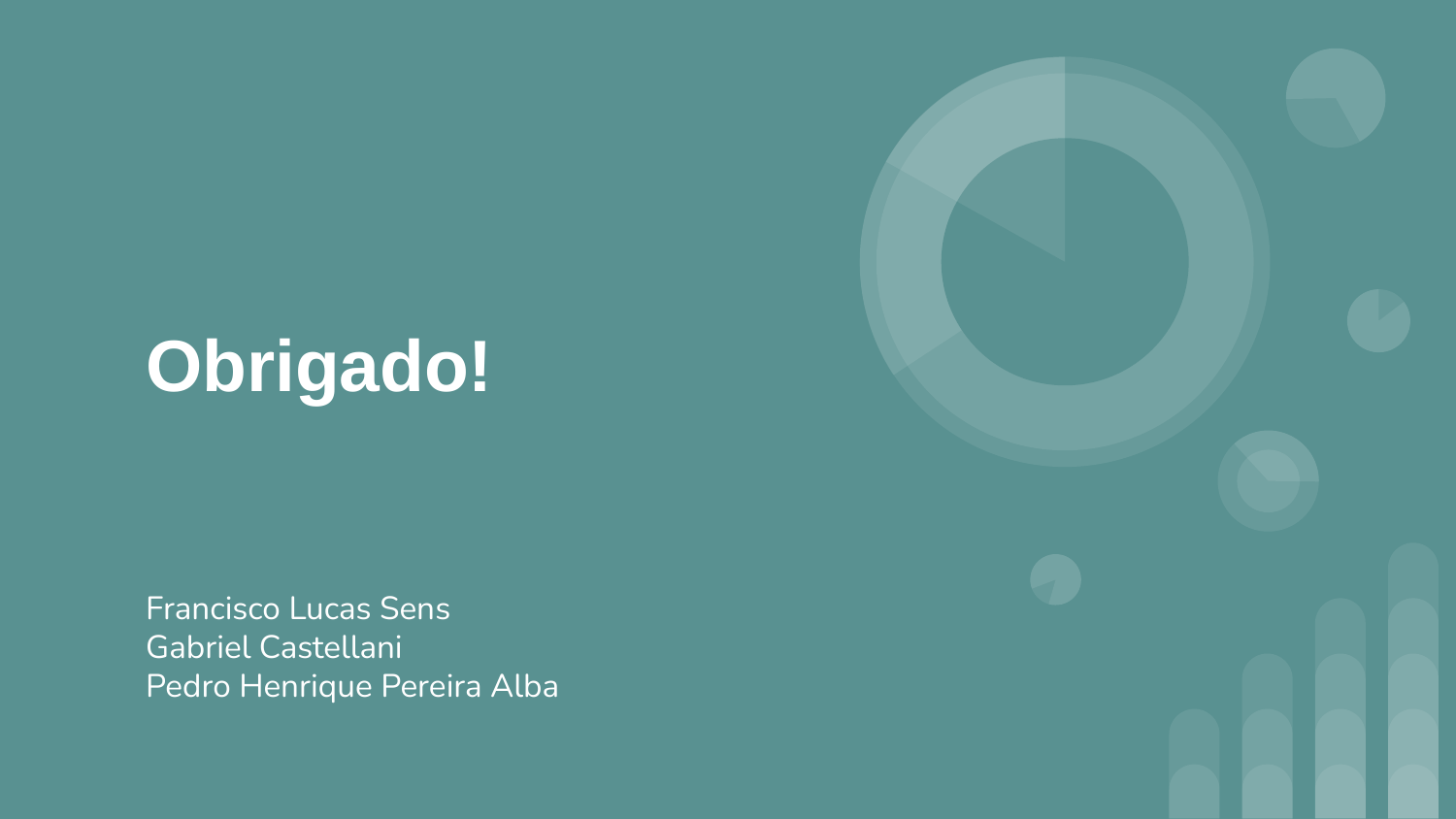

# Obrigado!

Francisco Lucas Sens
Gabriel Castellani
Pedro Henrique Pereira Alba